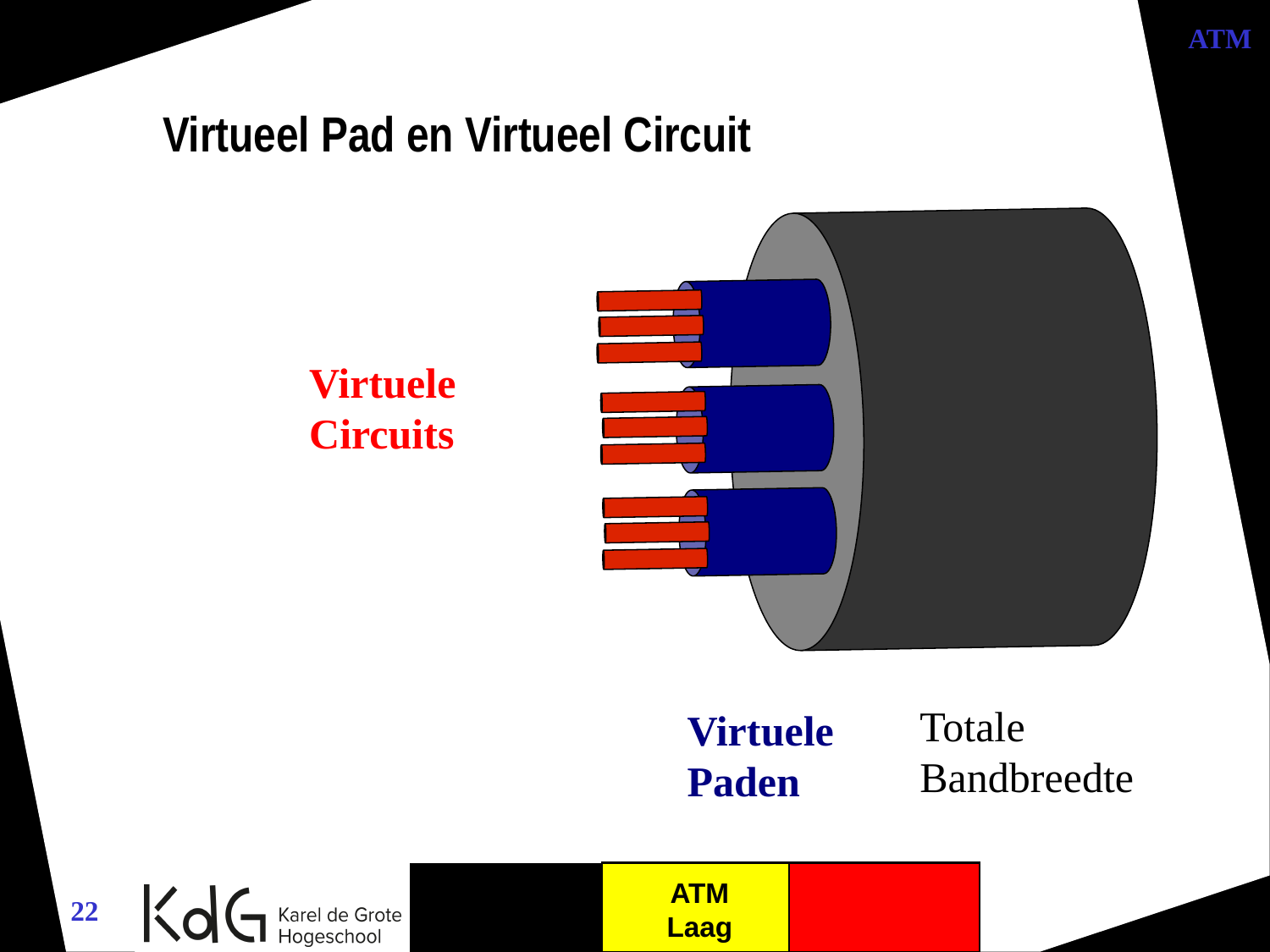

ATM
Virtueel Pad en Virtueel Circuit

Virtuele
Circuits
Totale
Bandbreedte
Virtuele
Paden

ATM
Laag